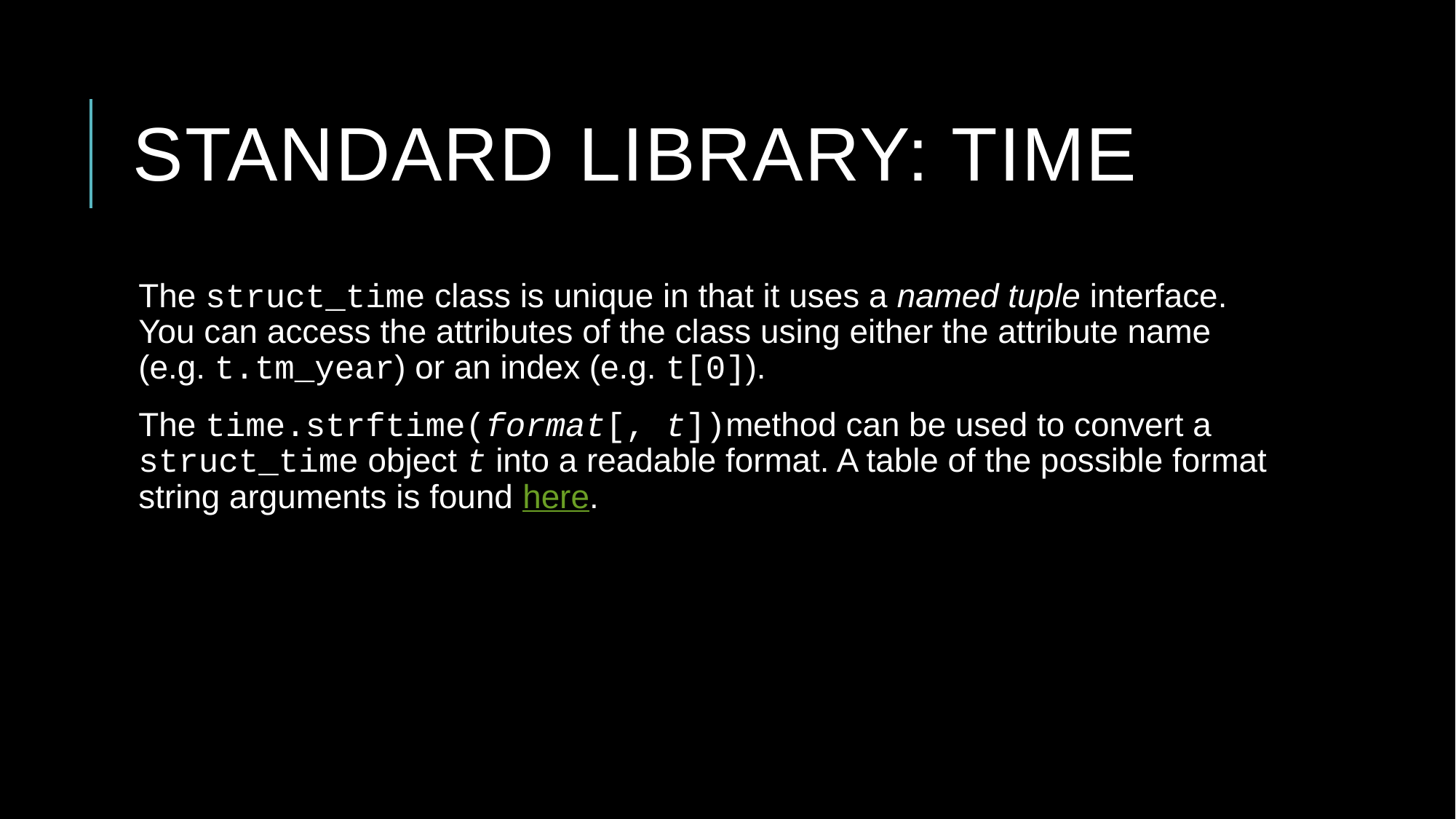

# Standard library: time
The struct_time class is unique in that it uses a named tuple interface. You can access the attributes of the class using either the attribute name (e.g. t.tm_year) or an index (e.g. t[0]).
The time.strftime(format[, t])method can be used to convert a struct_time object t into a readable format. A table of the possible format string arguments is found here.